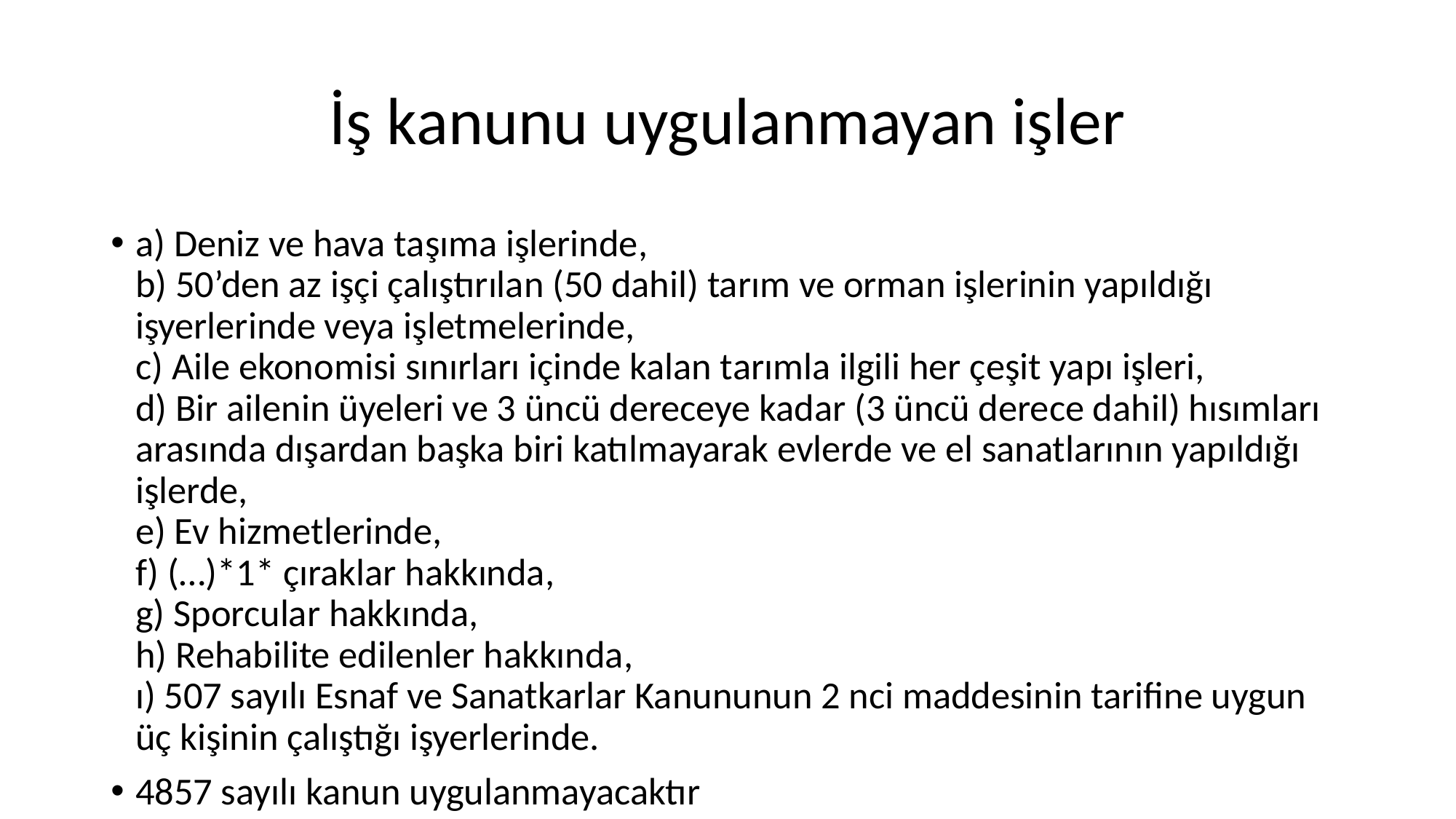

# İş kanunu uygulanmayan işler
a) Deniz ve hava taşıma işlerinde,
b) 50’den az işçi çalıştırılan (50 dahil) tarım ve orman işlerinin yapıldığı işyerlerinde veya işletmelerinde,
c) Aile ekonomisi sınırları içinde kalan tarımla ilgili her çeşit yapı işleri,
d) Bir ailenin üyeleri ve 3 üncü dereceye kadar (3 üncü derece dahil) hısımları arasında dışardan başka biri katılmayarak evlerde ve el sanatlarının yapıldığı işlerde,
e) Ev hizmetlerinde,
f) (…)*1* çıraklar hakkında,
g) Sporcular hakkında,
h) Rehabilite edilenler hakkında,
ı) 507 sayılı Esnaf ve Sanatkarlar Kanununun 2 nci maddesinin tarifine uygun üç kişinin çalıştığı işyerlerinde.
4857 sayılı kanun uygulanmayacaktır